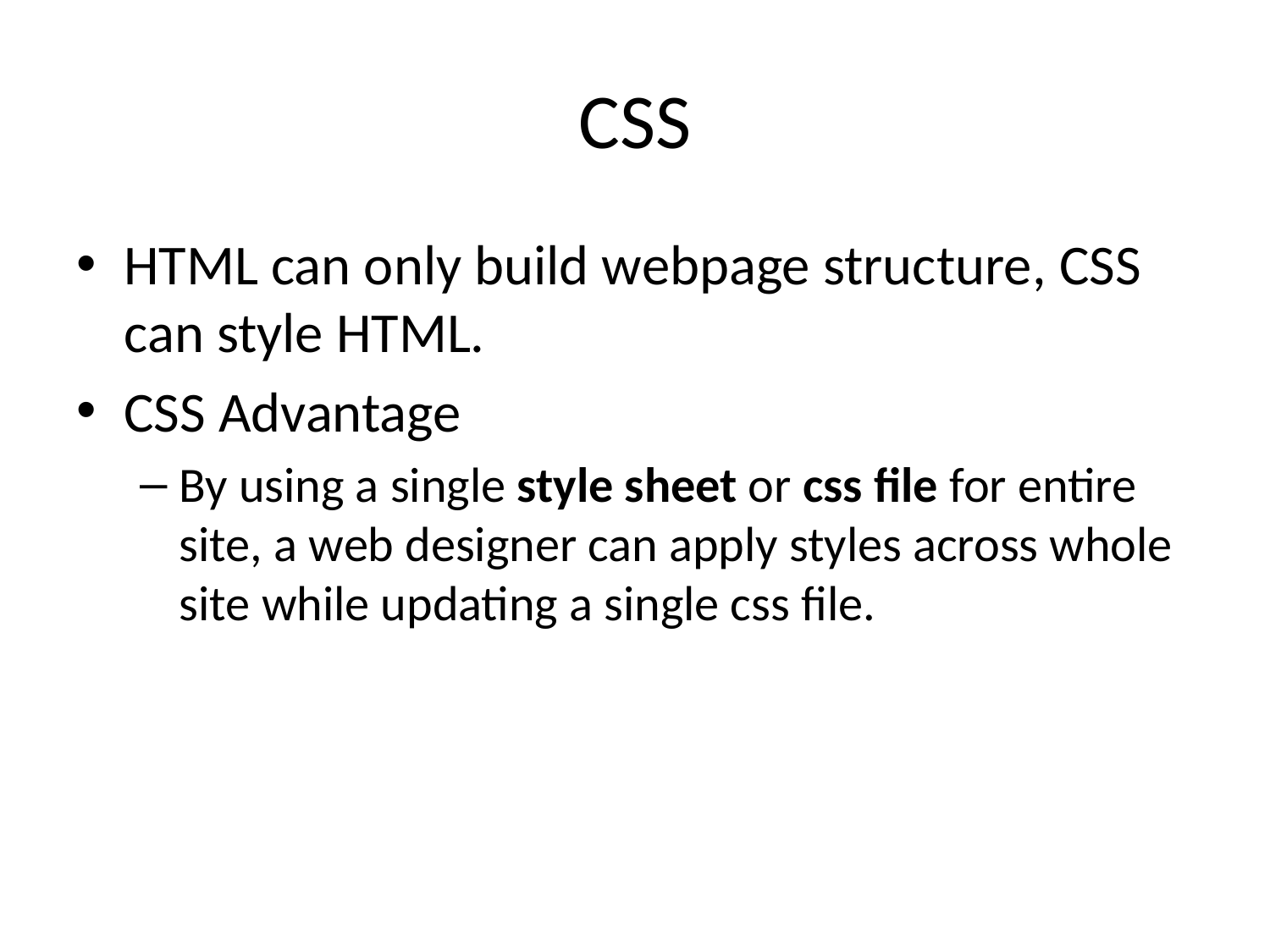

# CSS
HTML can only build webpage structure, CSS can style HTML.
CSS Advantage
By using a single style sheet or css file for entire site, a web designer can apply styles across whole site while updating a single css file.